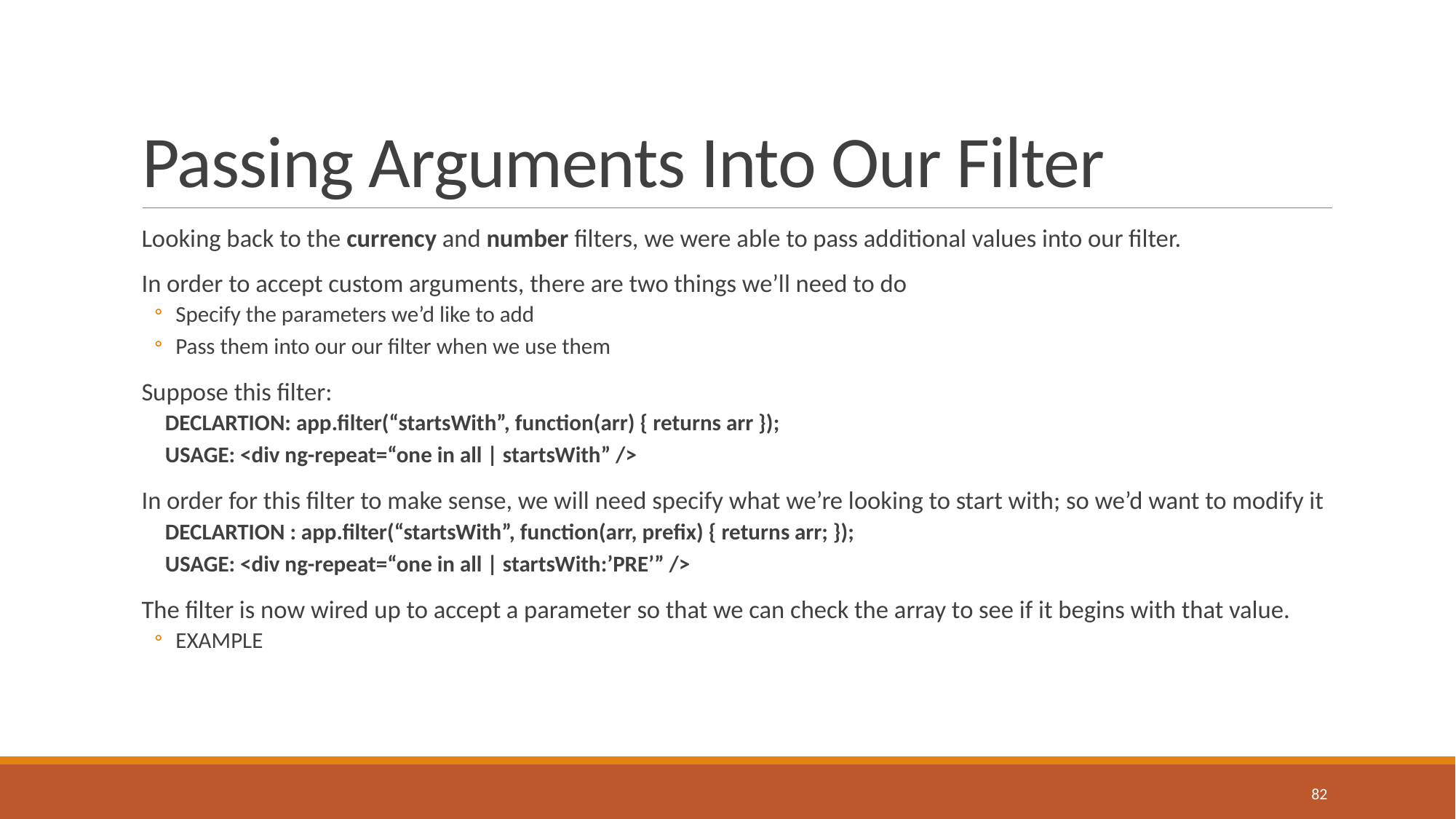

# Passing Arguments Into Our Filter
Looking back to the currency and number filters, we were able to pass additional values into our filter.
In order to accept custom arguments, there are two things we’ll need to do
Specify the parameters we’d like to add
Pass them into our our filter when we use them
Suppose this filter:
DECLARTION: app.filter(“startsWith”, function(arr) { returns arr });
USAGE: <div ng-repeat=“one in all | startsWith” />
In order for this filter to make sense, we will need specify what we’re looking to start with; so we’d want to modify it
DECLARTION : app.filter(“startsWith”, function(arr, prefix) { returns arr; });
USAGE: <div ng-repeat=“one in all | startsWith:’PRE’” />
The filter is now wired up to accept a parameter so that we can check the array to see if it begins with that value.
EXAMPLE
82